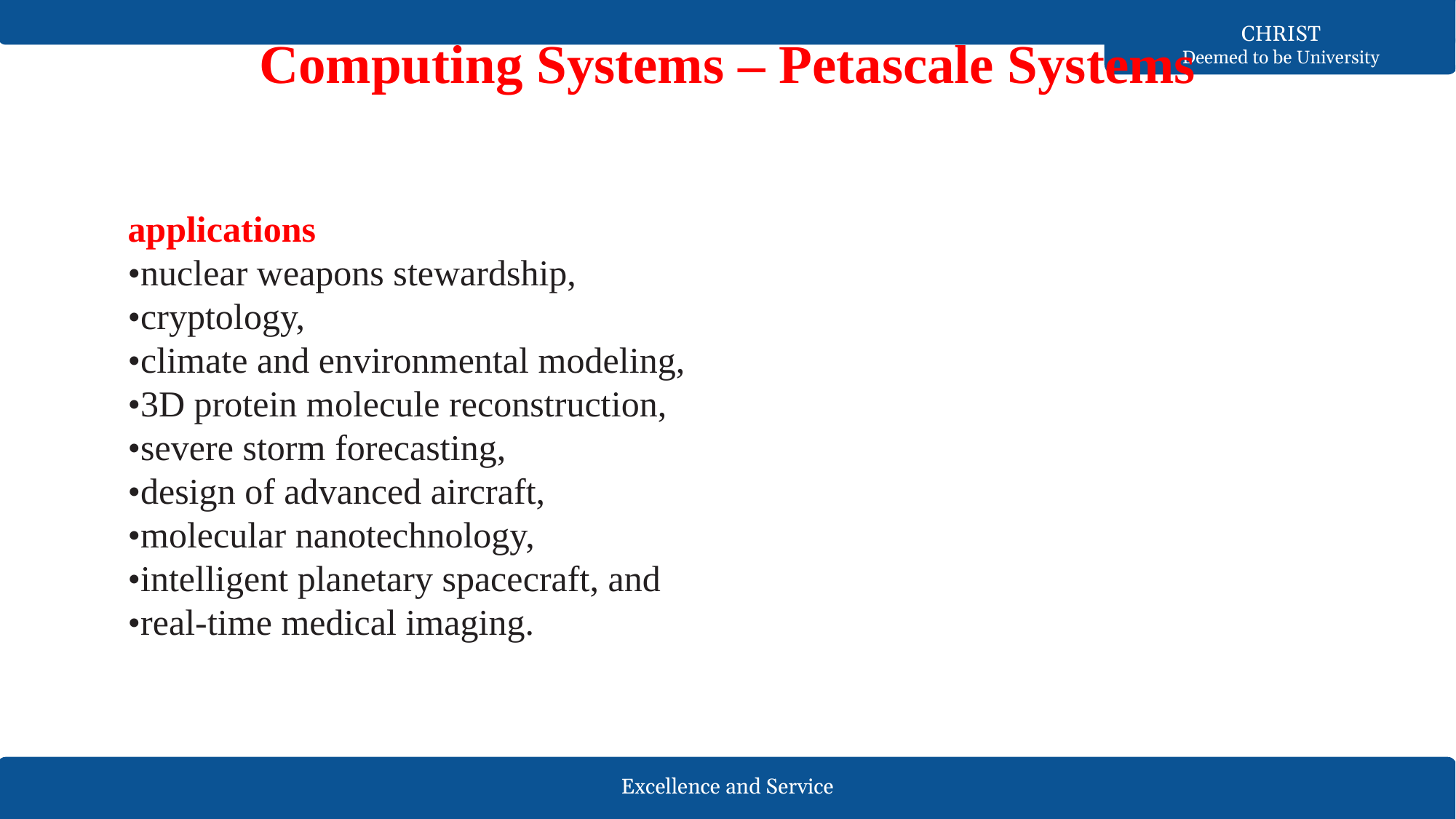

Computing Systems – Petascale Systems

applications
•nuclear weapons stewardship,
•cryptology,
•climate and environmental modeling,
•3D protein molecule reconstruction,
•severe storm forecasting,
•design of advanced aircraft,
•molecular nanotechnology,
•intelligent planetary spacecraft, and
•real-time medical imaging.